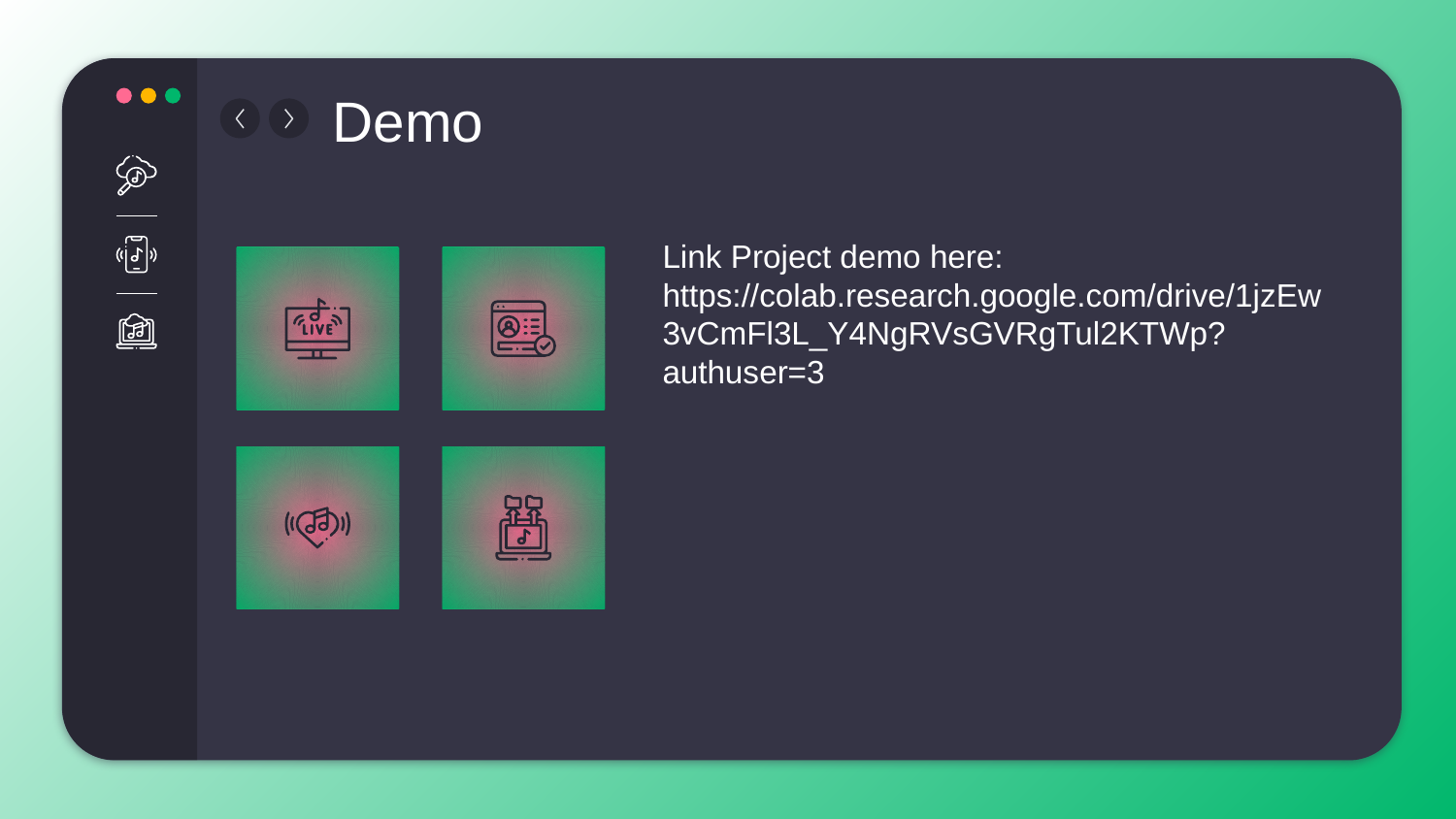

# Demo

Link Project demo here: https://colab.research.google.com/drive/1jzEw3vCmFl3L_Y4NgRVsGVRgTul2KTWp?authuser=3